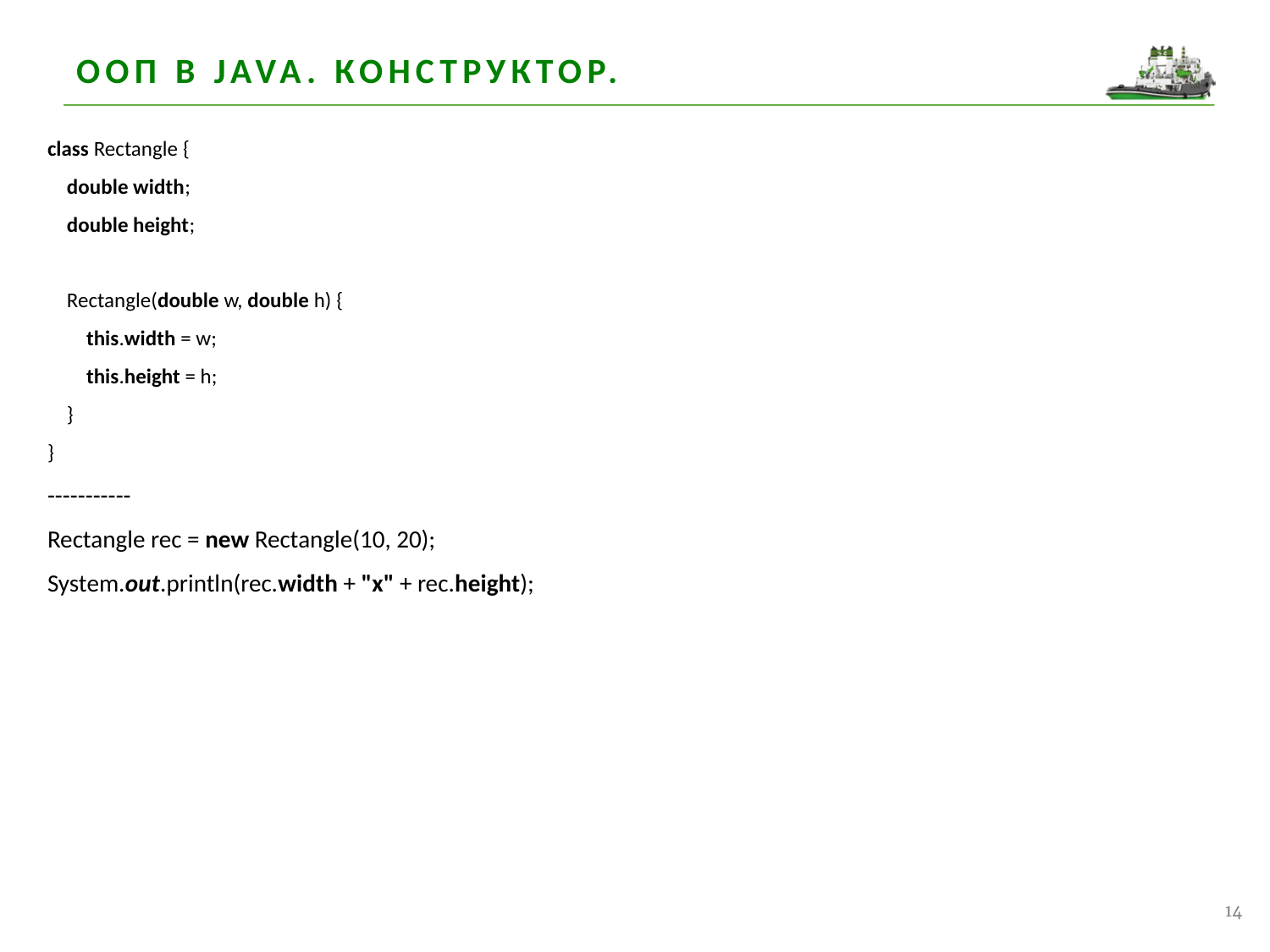

# ООП в JAVA. конструктор.
class Rectangle {
    double width;
    double height;
    Rectangle(double w, double h) {
        this.width = w;
        this.height = h;
    }
}
-----------
Rectangle rec = new Rectangle(10, 20);
System.out.println(rec.width + "x" + rec.height);
14